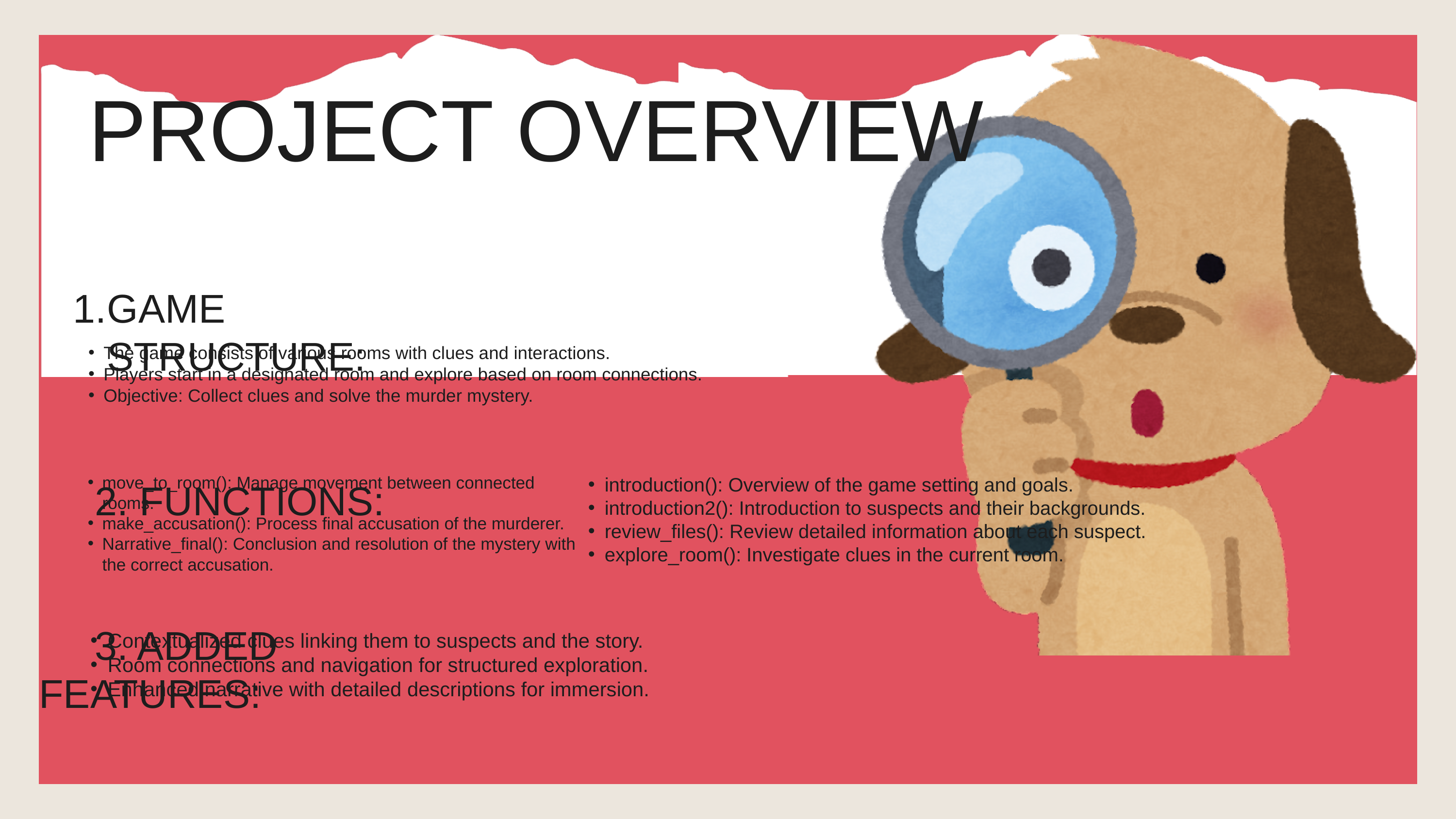

PROJECT OVERVIEW

GAME STRUCTURE:

     2. FUNCTIONS:

     3. ADDED FEATURES:
The game consists of various rooms with clues and interactions.
Players start in a designated room and explore based on room connections.
Objective: Collect clues and solve the murder mystery.
move_to_room(): Manage movement between connected rooms.
make_accusation(): Process final accusation of the murderer.
Narrative_final(): Conclusion and resolution of the mystery with the correct accusation.
introduction(): Overview of the game setting and goals.
introduction2(): Introduction to suspects and their backgrounds.
review_files(): Review detailed information about each suspect.
explore_room(): Investigate clues in the current room.

Contextualized clues linking them to suspects and the story.
Room connections and navigation for structured exploration.
Enhanced narrative with detailed descriptions for immersion.